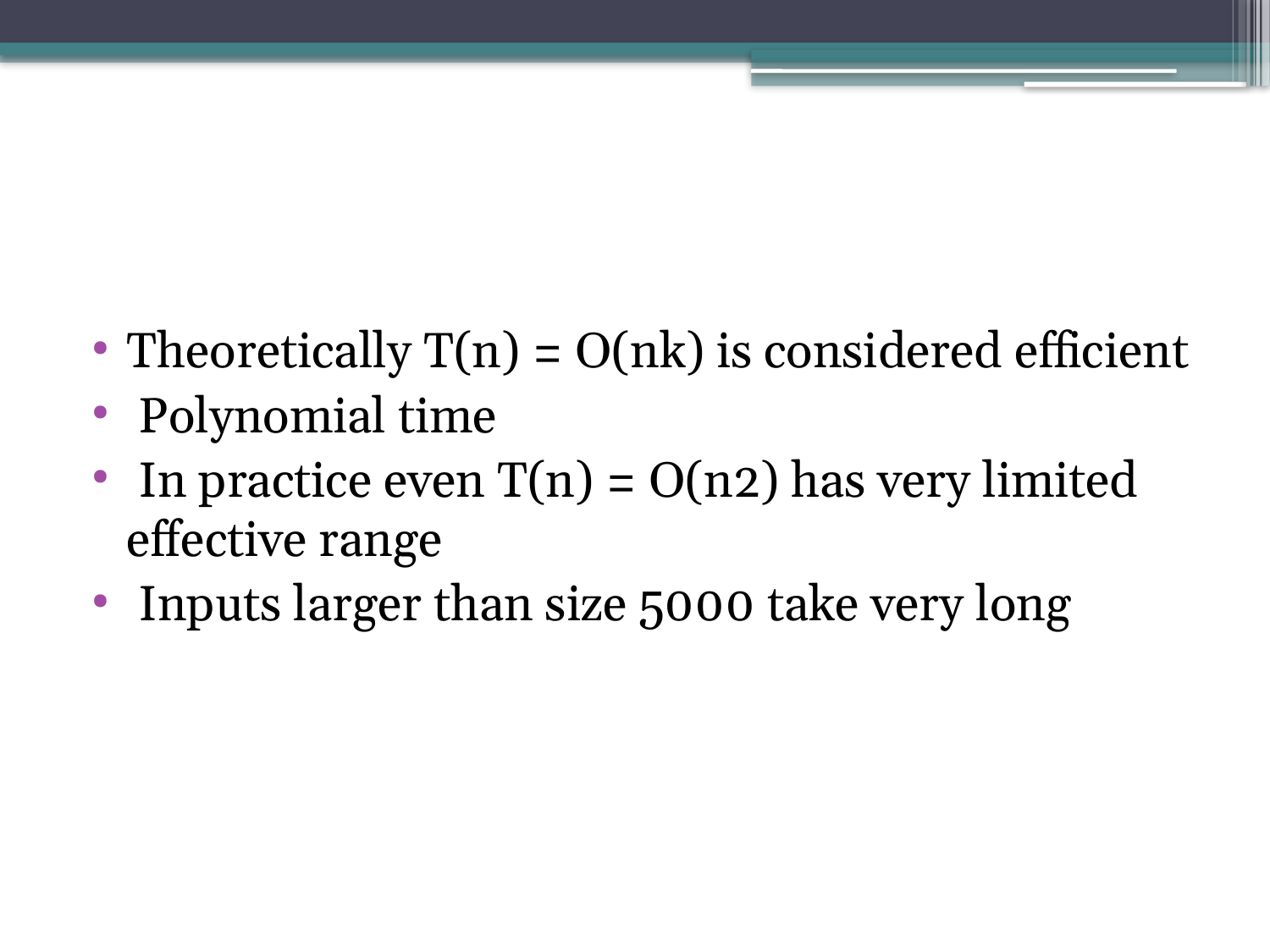

#
Theoretically T(n) = O(nk) is considered efficient
 Polynomial time
 In practice even T(n) = O(n2) has very limited effective range
 Inputs larger than size 5000 take very long